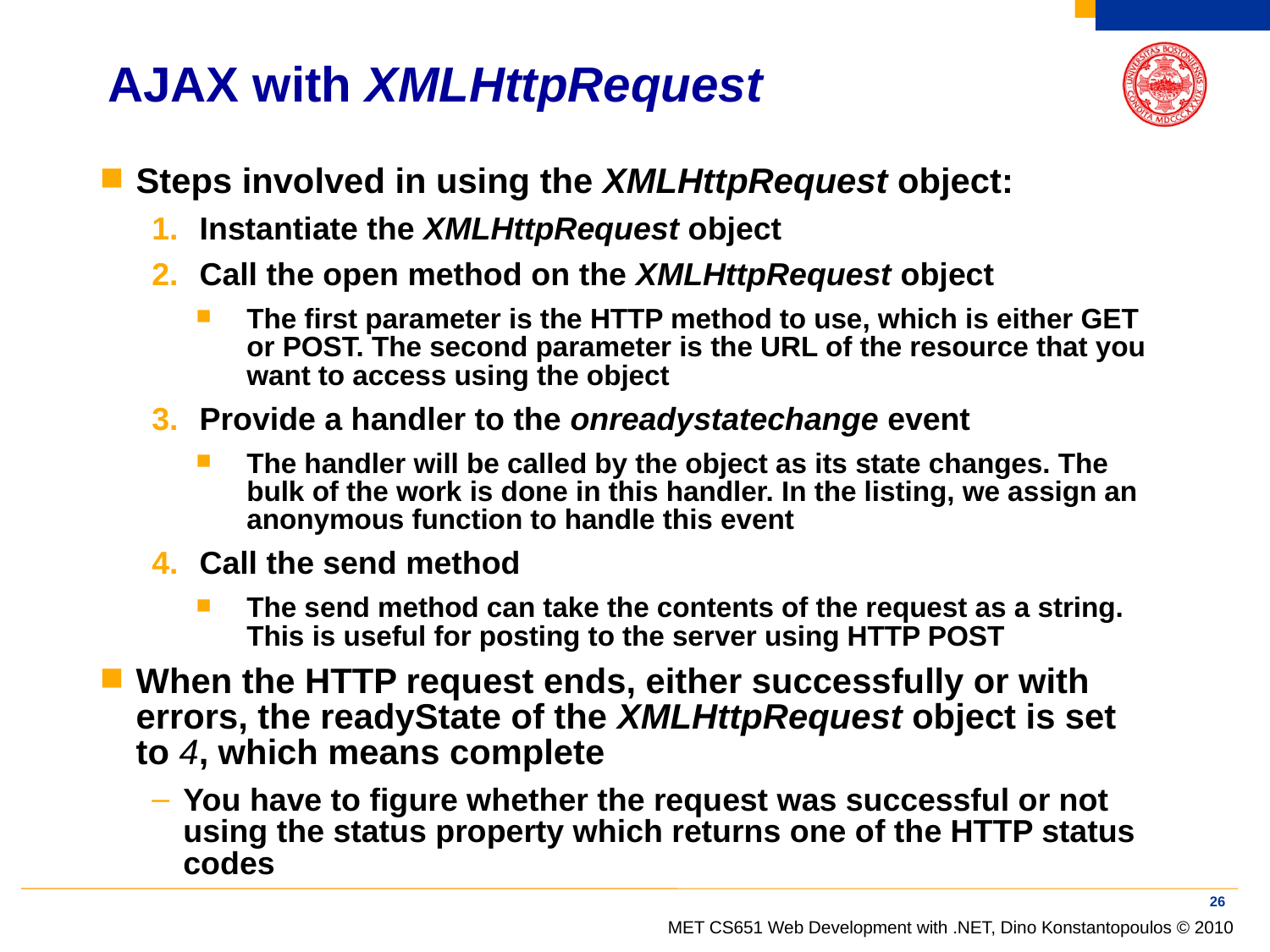

# AJAX with XMLHttpRequest
Steps involved in using the XMLHttpRequest object:
Instantiate the XMLHttpRequest object
Call the open method on the XMLHttpRequest object
The first parameter is the HTTP method to use, which is either GET or POST. The second parameter is the URL of the resource that you want to access using the object
Provide a handler to the onreadystatechange event
The handler will be called by the object as its state changes. The bulk of the work is done in this handler. In the listing, we assign an anonymous function to handle this event
Call the send method
The send method can take the contents of the request as a string. This is useful for posting to the server using HTTP POST
When the HTTP request ends, either successfully or with errors, the readyState of the XMLHttpRequest object is set to 4, which means complete
You have to figure whether the request was successful or not using the status property which returns one of the HTTP status codes

26